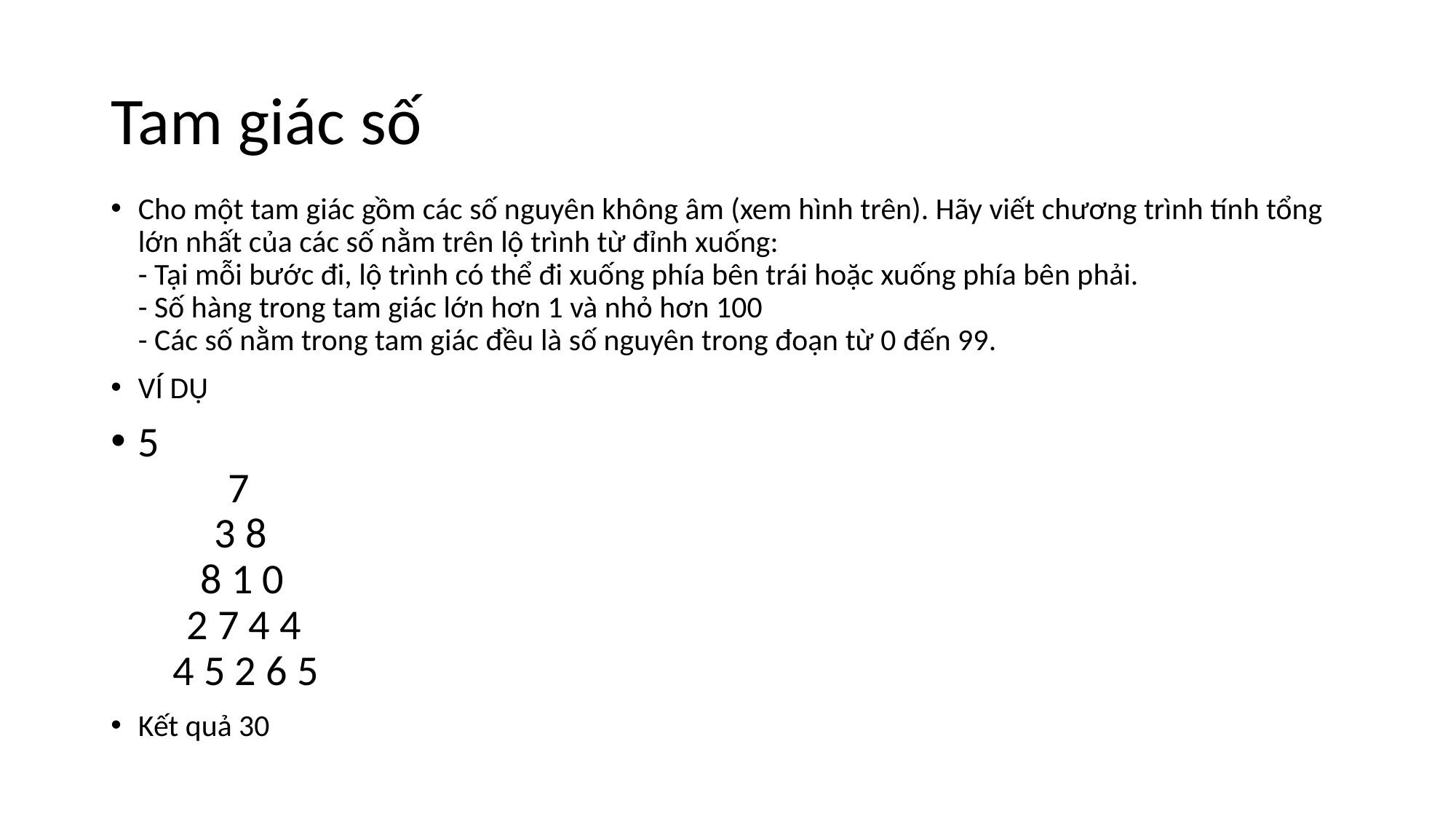

# Tam giác số
Cho một tam giác gồm các số nguyên không âm (xem hình trên). Hãy viết chương trình tính tổng lớn nhất của các số nằm trên lộ trình từ đỉnh xuống:
- Tại mỗi bước đi, lộ trình có thể đi xuống phía bên trái hoặc xuống phía bên phải.
- Số hàng trong tam giác lớn hơn 1 và nhỏ hơn 100
- Các số nằm trong tam giác đều là số nguyên trong đoạn từ 0 đến 99.
VÍ DỤ
5
             7
           3 8
         8 1 0
       2 7 4 4
     4 5 2 6 5
Kết quả 30